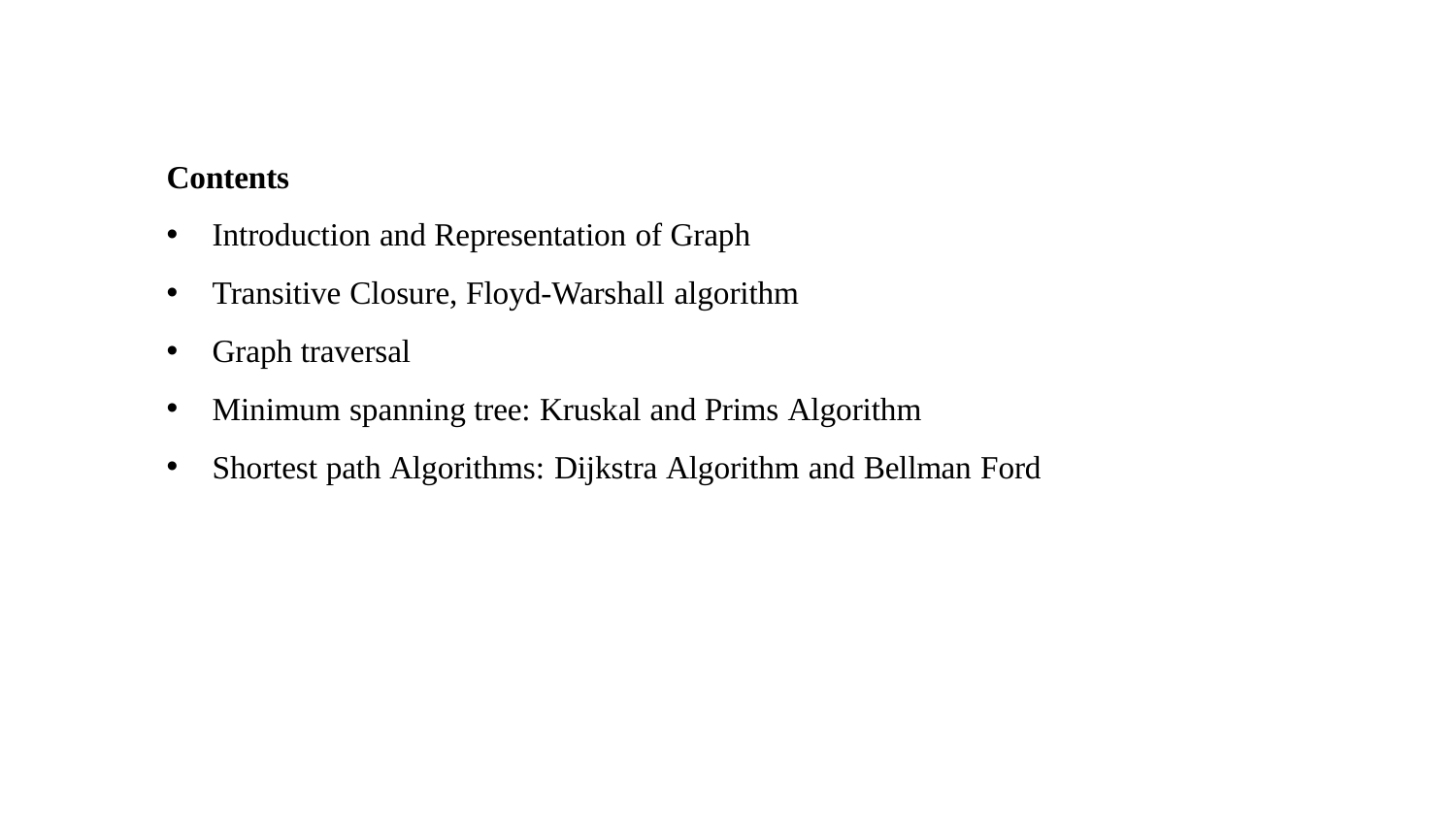

Contents
Introduction and Representation of Graph
Transitive Closure, Floyd-Warshall algorithm
Graph traversal
Minimum spanning tree: Kruskal and Prims Algorithm
Shortest path Algorithms: Dijkstra Algorithm and Bellman Ford